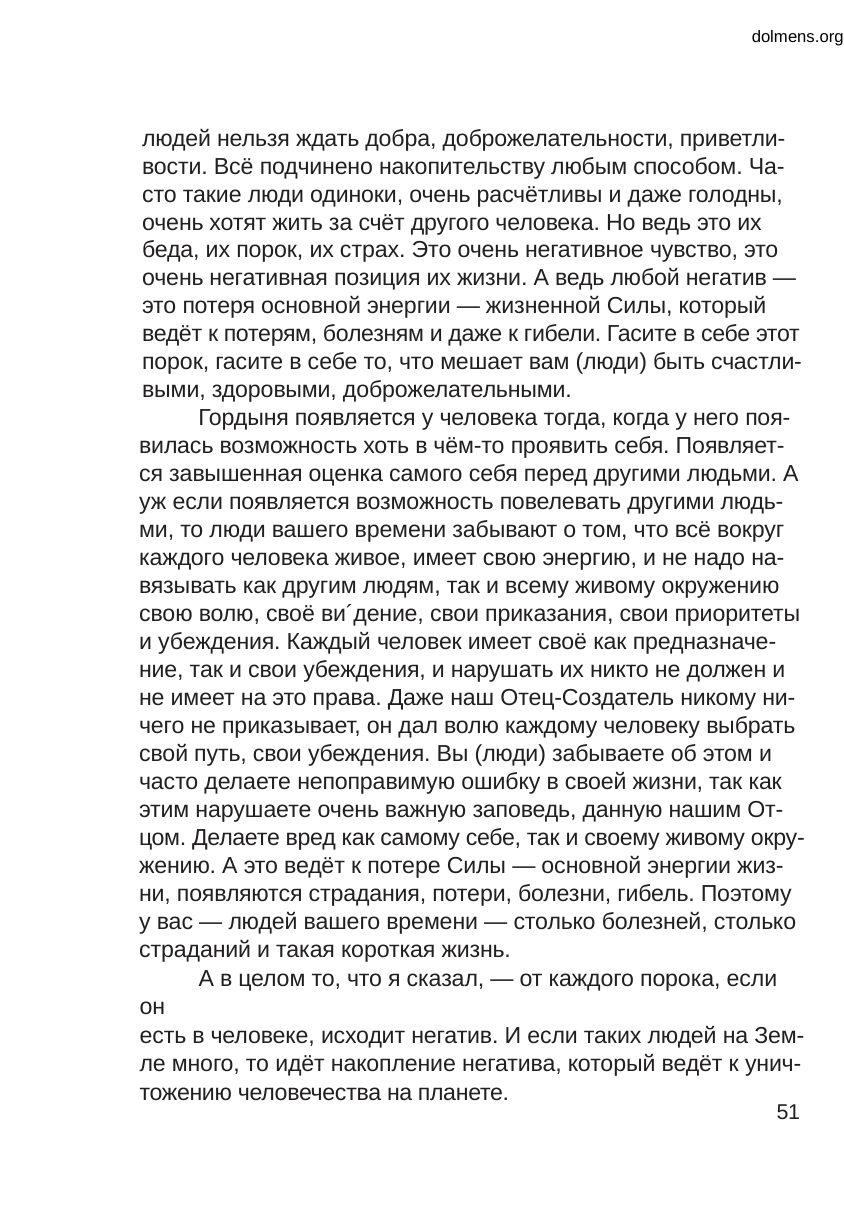

dolmens.org

людей нельзя ждать добра, доброжелательности, приветли-
вости. Всё подчинено накопительству любым способом. Ча-
сто такие люди одиноки, очень расчётливы и даже голодны,
очень хотят жить за счёт другого человека. Но ведь это их
беда, их порок, их страх. Это очень негативное чувство, это
очень негативная позиция их жизни. А ведь любой негатив —
это потеря основной энергии — жизненной Силы, который
ведёт к потерям, болезням и даже к гибели. Гасите в себе этот
порок, гасите в себе то, что мешает вам (люди) быть счастли-
выми, здоровыми, доброжелательными.

Гордыня появляется у человека тогда, когда у него поя-
вилась возможность хоть в чём-то проявить себя. Появляет-
ся завышенная оценка самого себя перед другими людьми. А
уж если появляется возможность повелевать другими людь-
ми, то люди вашего времени забывают о том, что всё вокруг
каждого человека живое, имеет свою энергию, и не надо на-
вязывать как другим людям, так и всему живому окружению
свою волю, своё ви´дение, свои приказания, свои приоритеты
и убеждения. Каждый человек имеет своё как предназначе-
ние, так и свои убеждения, и нарушать их никто не должен и
не имеет на это права. Даже наш Отец-Создатель никому ни-
чего не приказывает, он дал волю каждому человеку выбрать
свой путь, свои убеждения. Вы (люди) забываете об этом и
часто делаете непоправимую ошибку в своей жизни, так как
этим нарушаете очень важную заповедь, данную нашим От-
цом. Делаете вред как самому себе, так и своему живому окру-
жению. А это ведёт к потере Силы — основной энергии жиз-
ни, появляются страдания, потери, болезни, гибель. Поэтому
у вас — людей вашего времени — столько болезней, столько
страданий и такая короткая жизнь.

А в целом то, что я сказал, — от каждого порока, если он
есть в человеке, исходит негатив. И если таких людей на Зем-
ле много, то идёт накопление негатива, который ведёт к унич-
тожению человечества на планете.

51